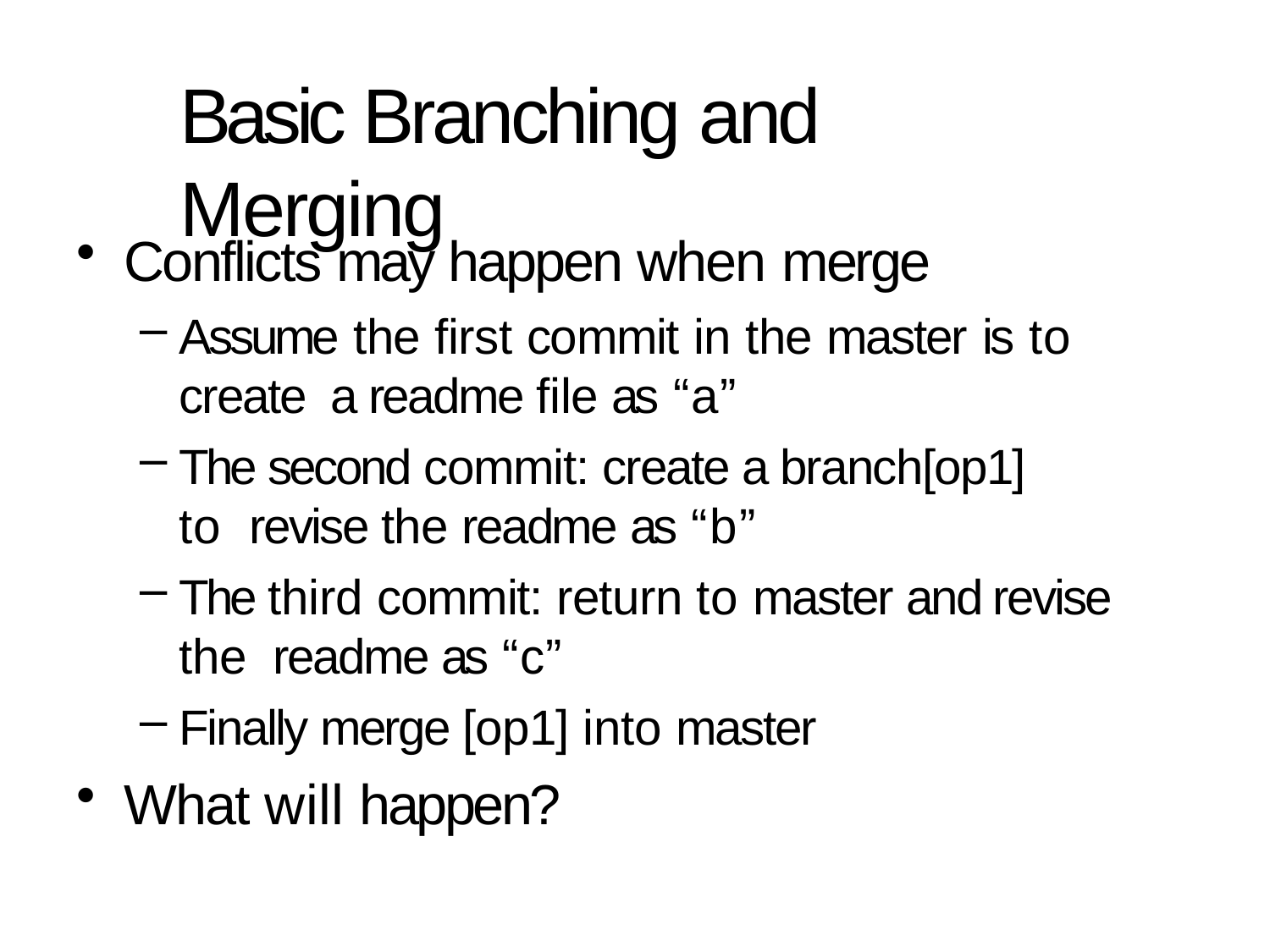

# Basic Branching and Merging
Conflicts may happen when merge
Assume the first commit in the master is to create  a readme file as “a”
The second commit: create a branch[op1] to  revise the readme as “b”
The third commit: return to master and revise the  readme as “c”
Finally merge [op1] into master
What will happen?